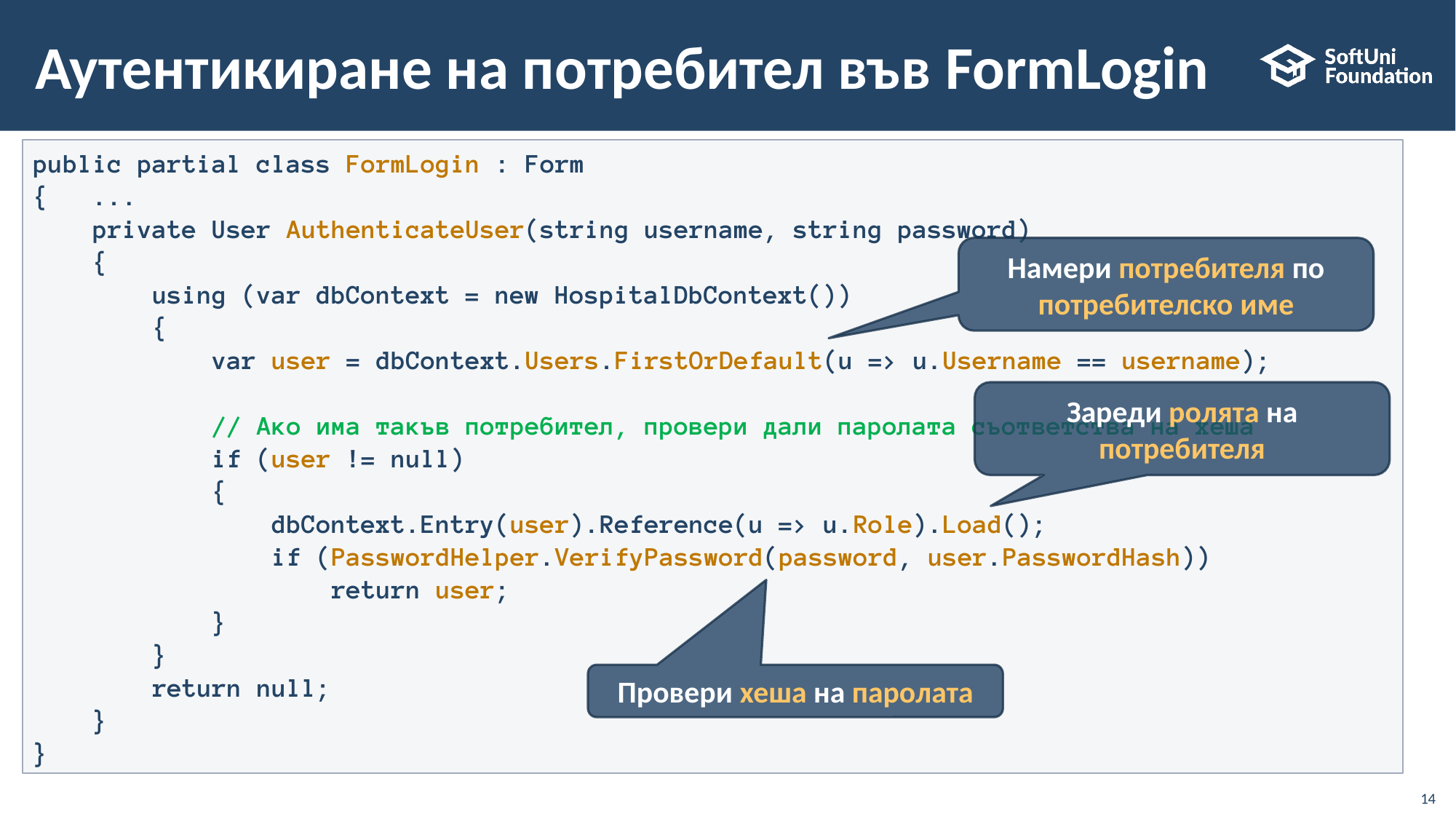

# Аутентикиране на потребител във FormLogin
public partial class FormLogin : Form
{   ...
    private User AuthenticateUser(string username, string password)
    {
        using (var dbContext = new HospitalDbContext())
        {
            var user = dbContext.Users.FirstOrDefault(u => u.Username == username);

            // Ако има такъв потребител, провери дали паролата съответства на хеша
            if (user != null)
            {
                dbContext.Entry(user).Reference(u => u.Role).Load();
                if (PasswordHelper.VerifyPassword(password, user.PasswordHash))
                    return user;
            }
        }
        return null;
    }
}
Намери потребителя по потребителско име
Зареди ролята на потребителя
Провери хеша на паролата
14